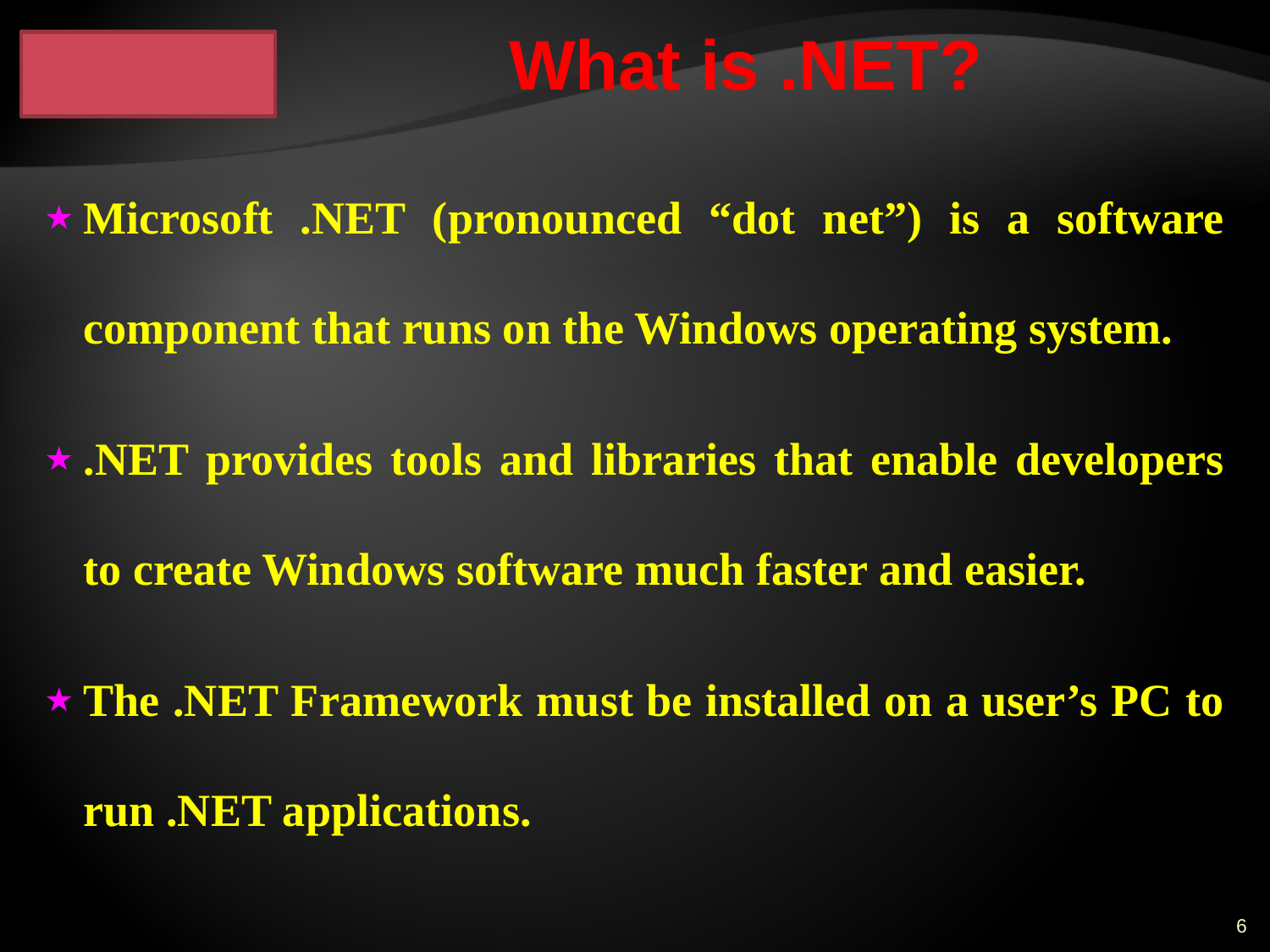

# What is .NET?

Microsoft .NET (pronounced “dot net”) is a software component that runs on the Windows operating system.
.NET provides tools and libraries that enable developers to create Windows software much faster and easier.
The .NET Framework must be installed on a user’s PC to run .NET applications.

6